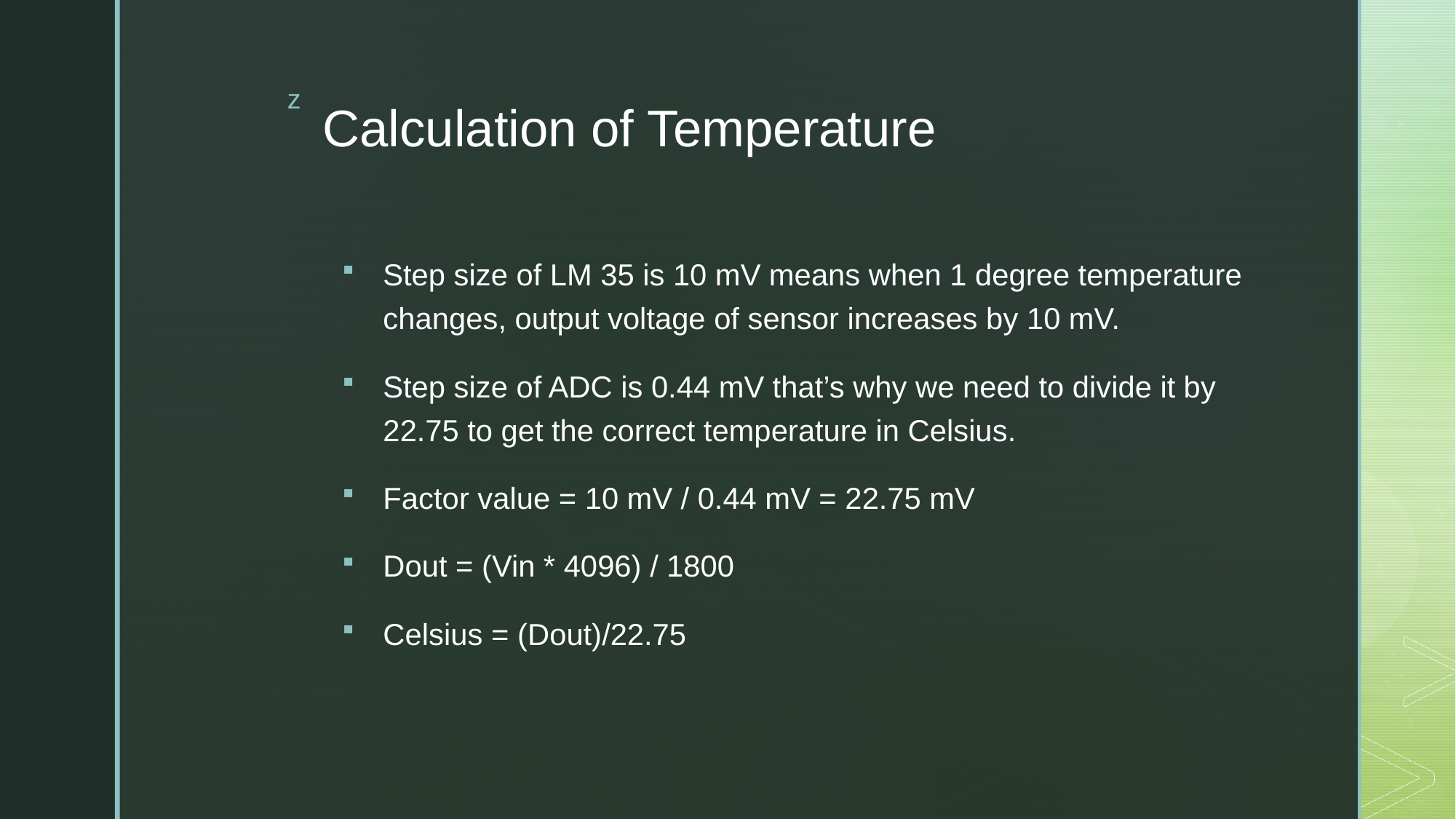

# Calculation of Temperature
Step size of LM 35 is 10 mV means when 1 degree temperature changes, output voltage of sensor increases by 10 mV.
Step size of ADC is 0.44 mV that’s why we need to divide it by 22.75 to get the correct temperature in Celsius.
Factor value = 10 mV / 0.44 mV = 22.75 mV
Dout = (Vin * 4096) / 1800
Celsius = (Dout)/22.75